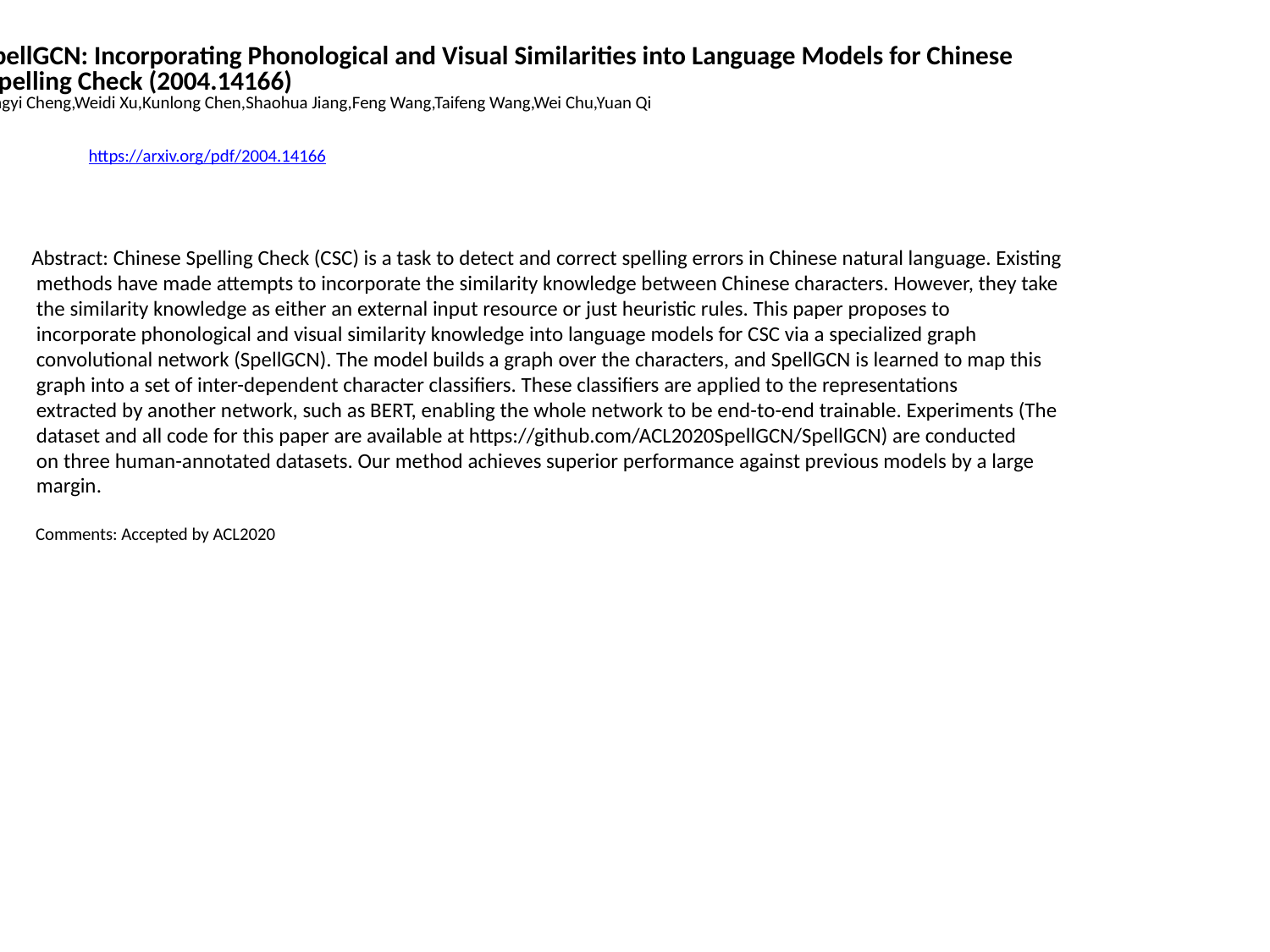

SpellGCN: Incorporating Phonological and Visual Similarities into Language Models for Chinese
 Spelling Check (2004.14166)
Xingyi Cheng,Weidi Xu,Kunlong Chen,Shaohua Jiang,Feng Wang,Taifeng Wang,Wei Chu,Yuan Qi

https://arxiv.org/pdf/2004.14166

Abstract: Chinese Spelling Check (CSC) is a task to detect and correct spelling errors in Chinese natural language. Existing
 methods have made attempts to incorporate the similarity knowledge between Chinese characters. However, they take
 the similarity knowledge as either an external input resource or just heuristic rules. This paper proposes to
 incorporate phonological and visual similarity knowledge into language models for CSC via a specialized graph
 convolutional network (SpellGCN). The model builds a graph over the characters, and SpellGCN is learned to map this
 graph into a set of inter-dependent character classifiers. These classifiers are applied to the representations
 extracted by another network, such as BERT, enabling the whole network to be end-to-end trainable. Experiments (The
 dataset and all code for this paper are available at https://github.com/ACL2020SpellGCN/SpellGCN) are conducted
 on three human-annotated datasets. Our method achieves superior performance against previous models by a large
 margin.
 Comments: Accepted by ACL2020